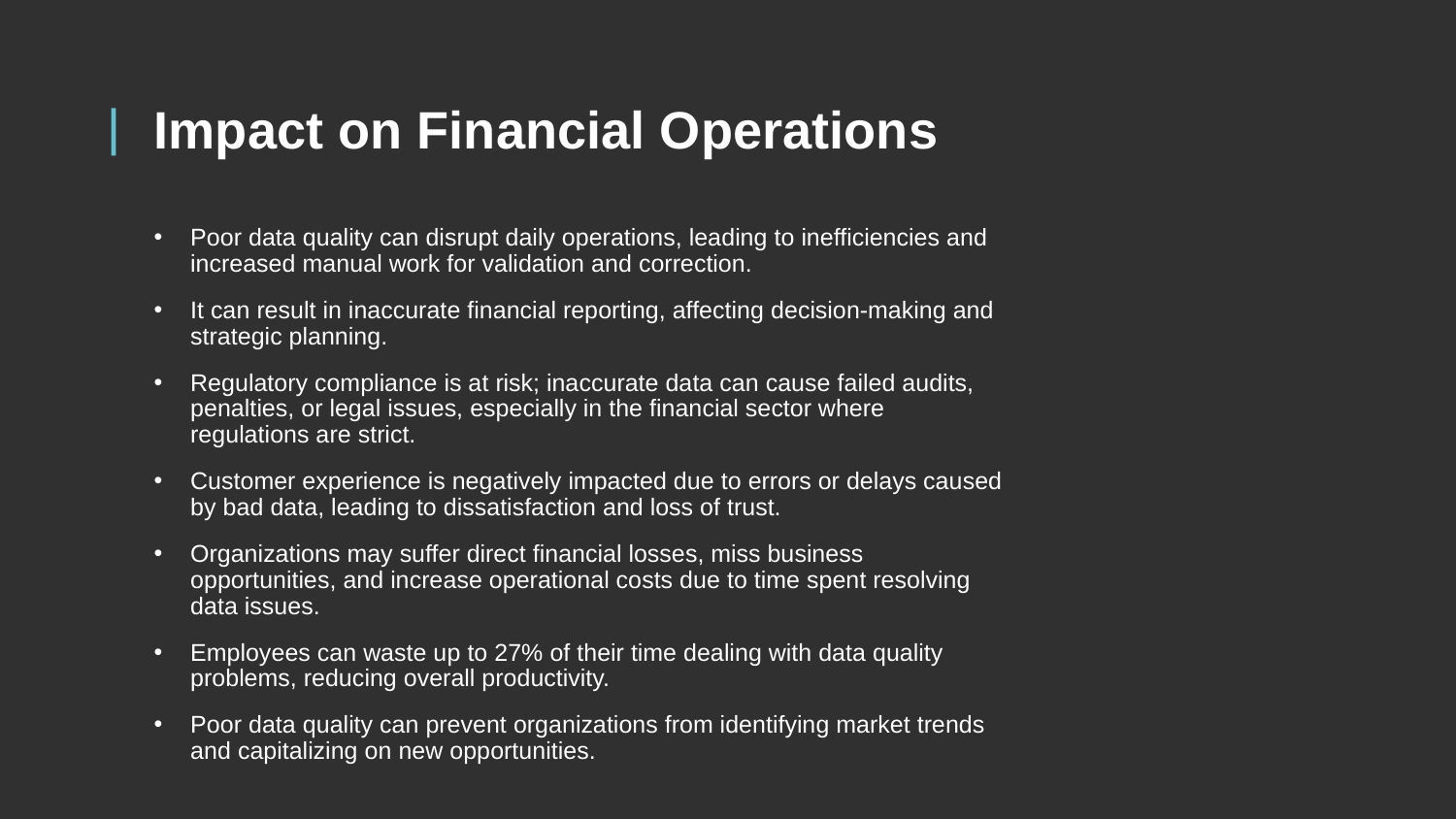

# Impact on Financial Operations
Poor data quality can disrupt daily operations, leading to inefficiencies and increased manual work for validation and correction.
It can result in inaccurate financial reporting, affecting decision-making and strategic planning.
Regulatory compliance is at risk; inaccurate data can cause failed audits, penalties, or legal issues, especially in the financial sector where regulations are strict.
Customer experience is negatively impacted due to errors or delays caused by bad data, leading to dissatisfaction and loss of trust.
Organizations may suffer direct financial losses, miss business opportunities, and increase operational costs due to time spent resolving data issues.
Employees can waste up to 27% of their time dealing with data quality problems, reducing overall productivity.
Poor data quality can prevent organizations from identifying market trends and capitalizing on new opportunities.